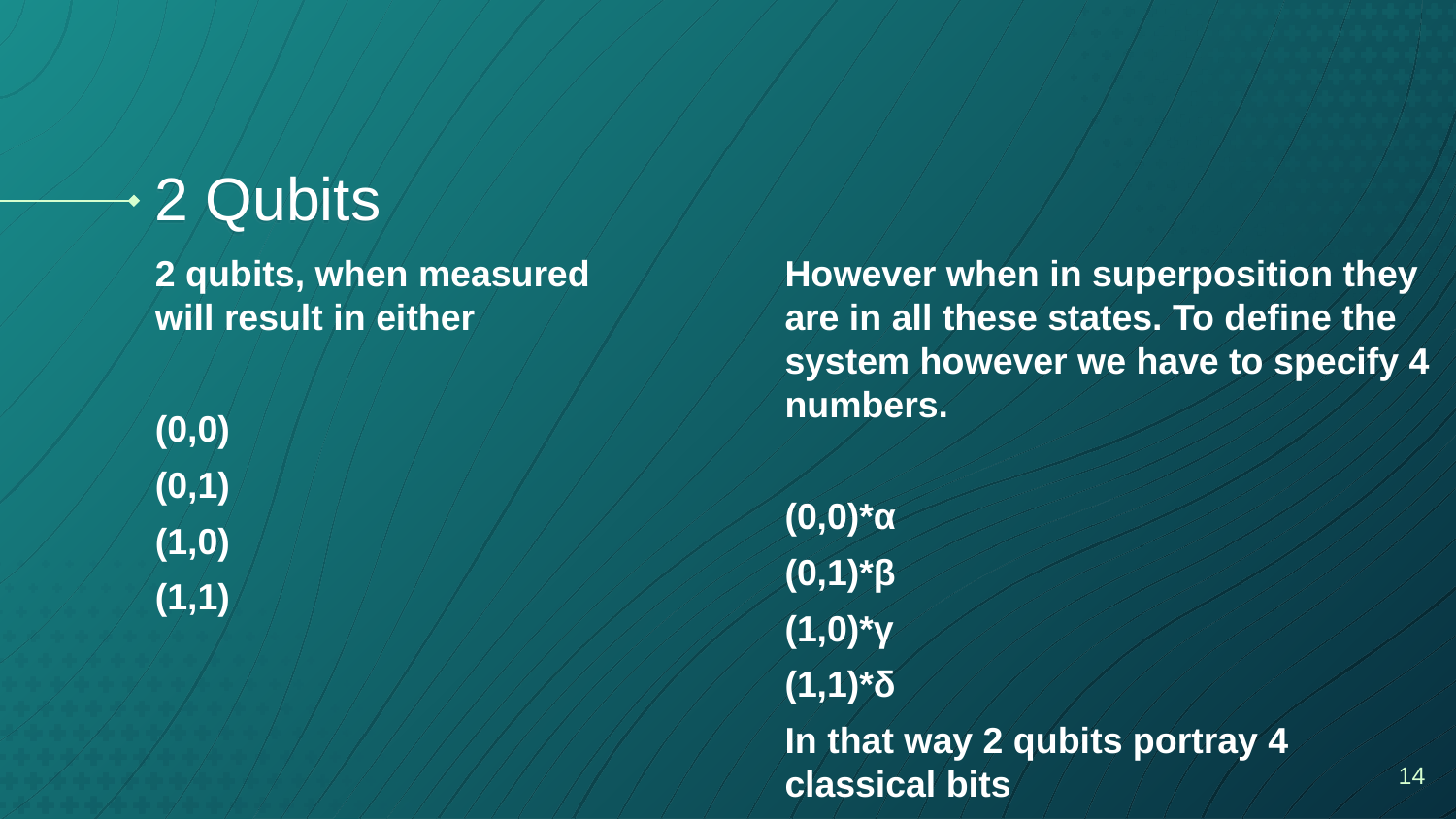

# 2 Qubits
2 qubits, when measured will result in either

(0,0)
(0,1)
(1,0)
(1,1)
However when in superposition they are in all these states. To define the system however we have to specify 4 numbers.

(0,0)*α
(0,1)*β
(1,0)*γ
(1,1)*δ
In that way 2 qubits portray 4 classical bits
of information.
14